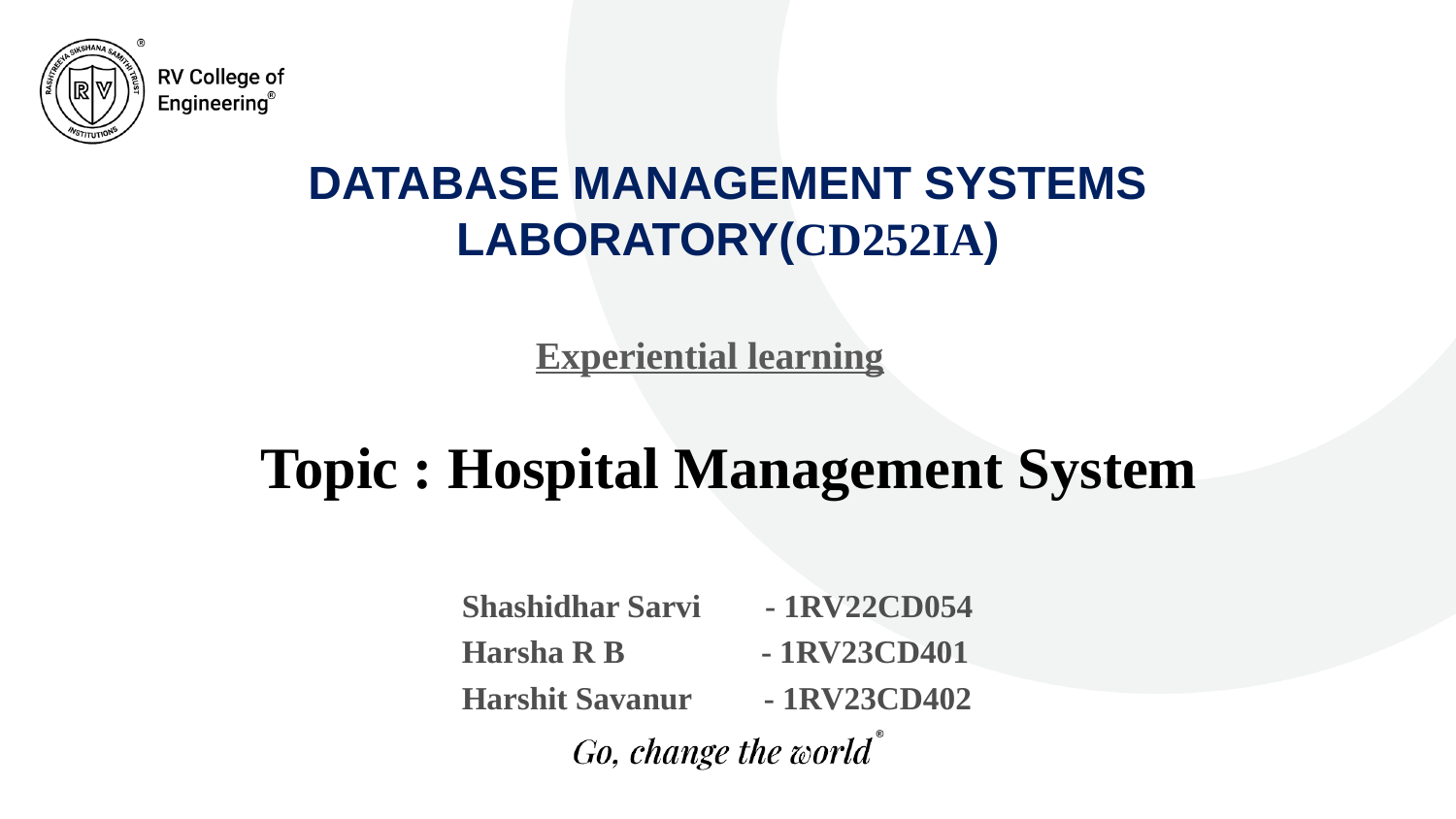

# DATABASE MANAGEMENT SYSTEMS LABORATORY(CD252IA)
Experiential learning
Topic : Hospital Management System
Shashidhar Sarvi        - 1RV22CD054
Harsha R B                 - 1RV23CD401
Harshit Savanur         - 1RV23CD402